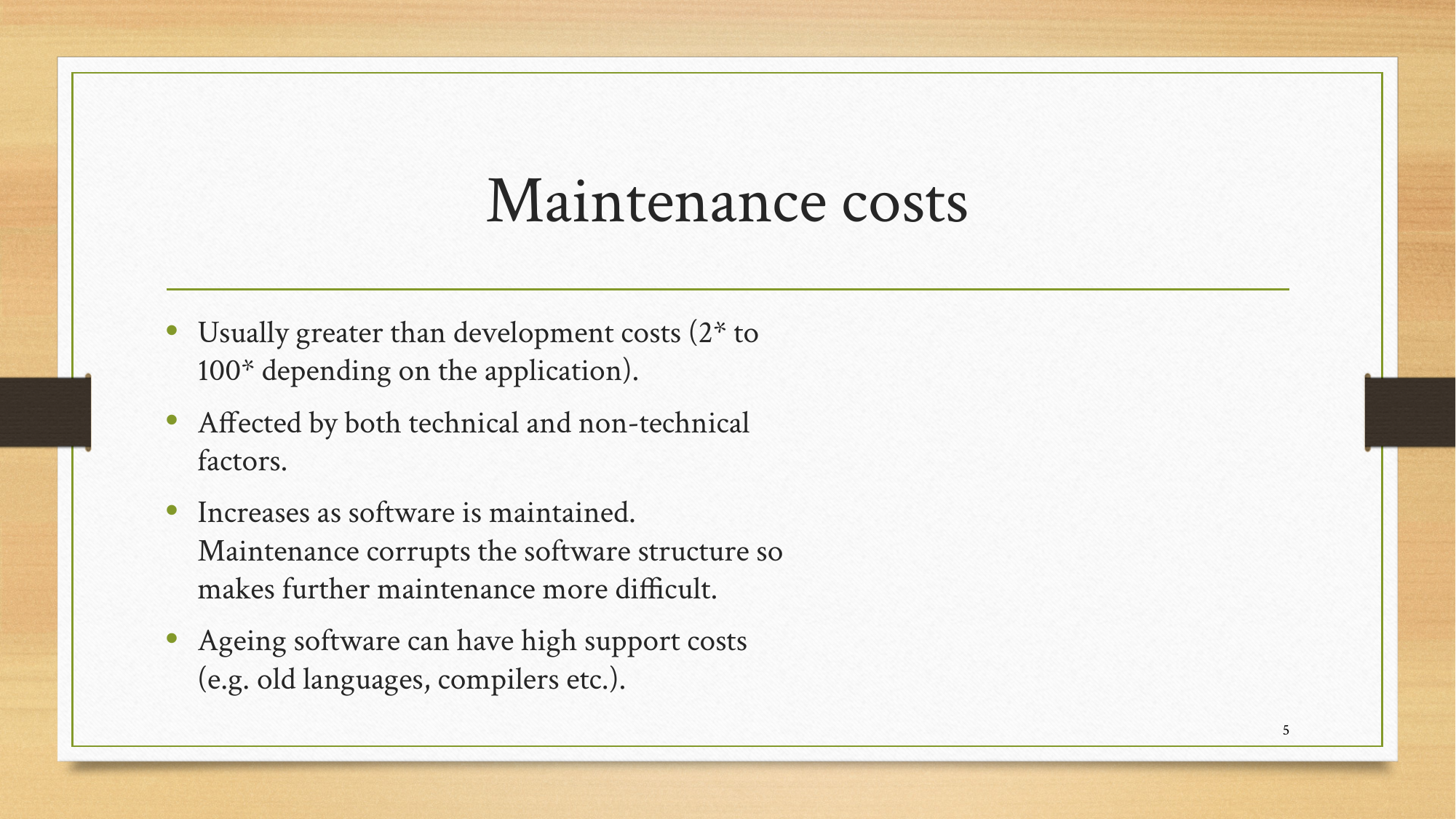

# Maintenance costs
Usually greater than development costs (2* to
100* depending on the application).
Affected by both technical and non-technical
factors.
Increases as software is maintained.
Maintenance corrupts the software structure so
makes further maintenance more difficult.
Ageing software can have high support costs
(e.g. old languages, compilers etc.).
5